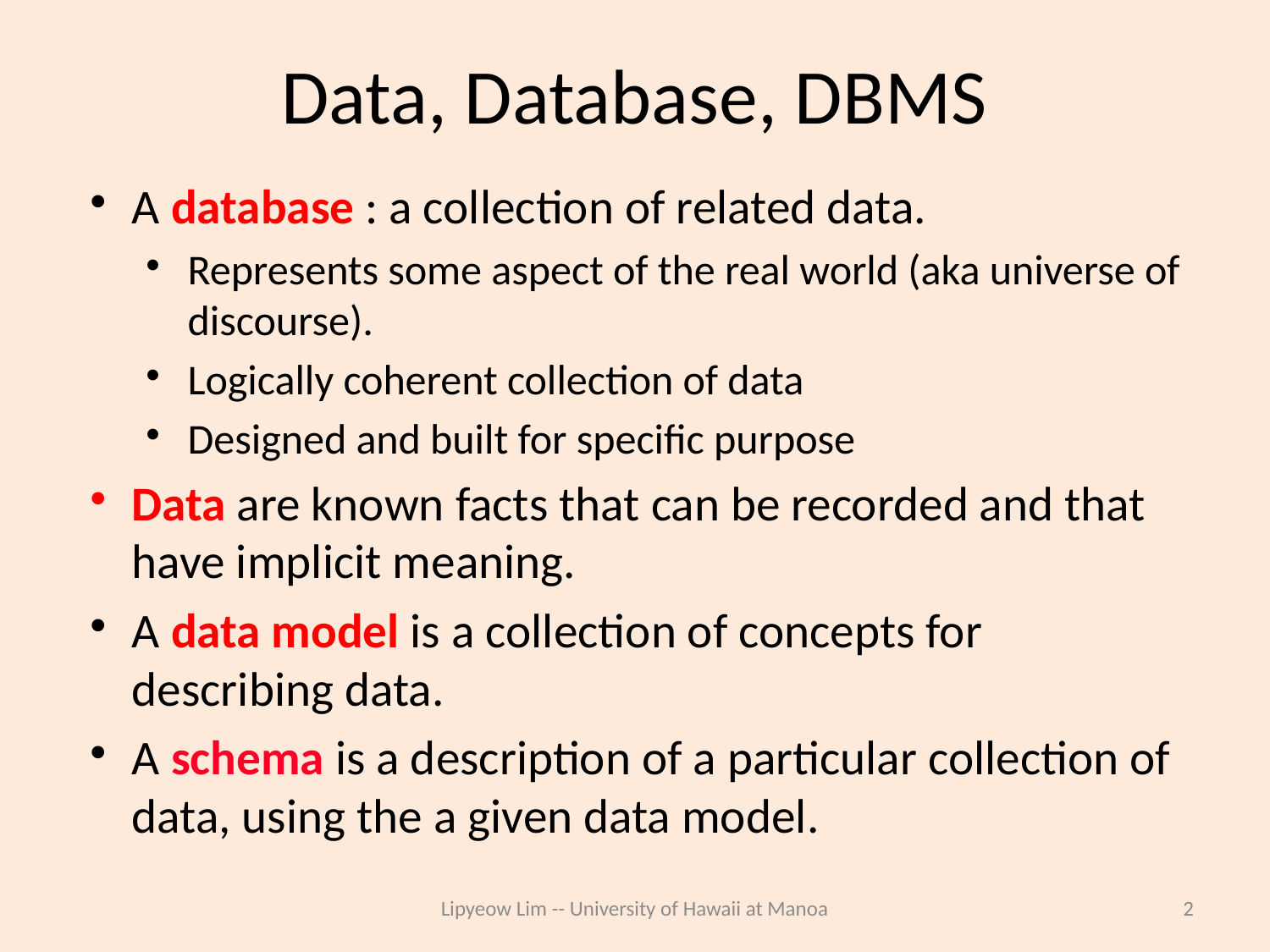

# Data, Database, DBMS
A database : a collection of related data.
Represents some aspect of the real world (aka universe of discourse).
Logically coherent collection of data
Designed and built for specific purpose
Data are known facts that can be recorded and that have implicit meaning.
A data model is a collection of concepts for describing data.
A schema is a description of a particular collection of data, using the a given data model.

Lipyeow Lim -- University of Hawaii at Manoa
2